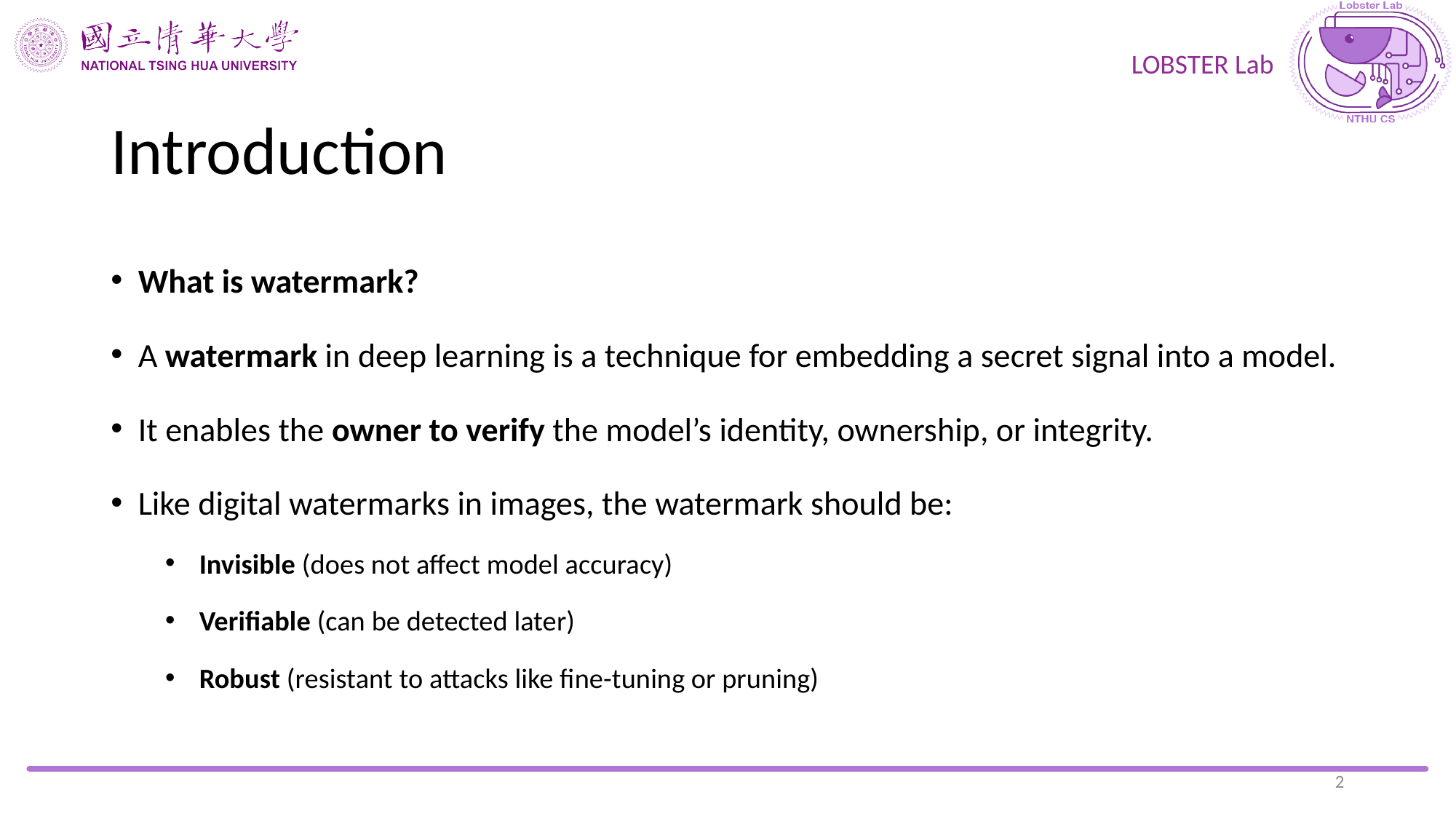

# Introduction
What is watermark?
A watermark in deep learning is a technique for embedding a secret signal into a model.
It enables the owner to verify the model’s identity, ownership, or integrity.
Like digital watermarks in images, the watermark should be:
Invisible (does not affect model accuracy)
Verifiable (can be detected later)
Robust (resistant to attacks like fine-tuning or pruning)
2